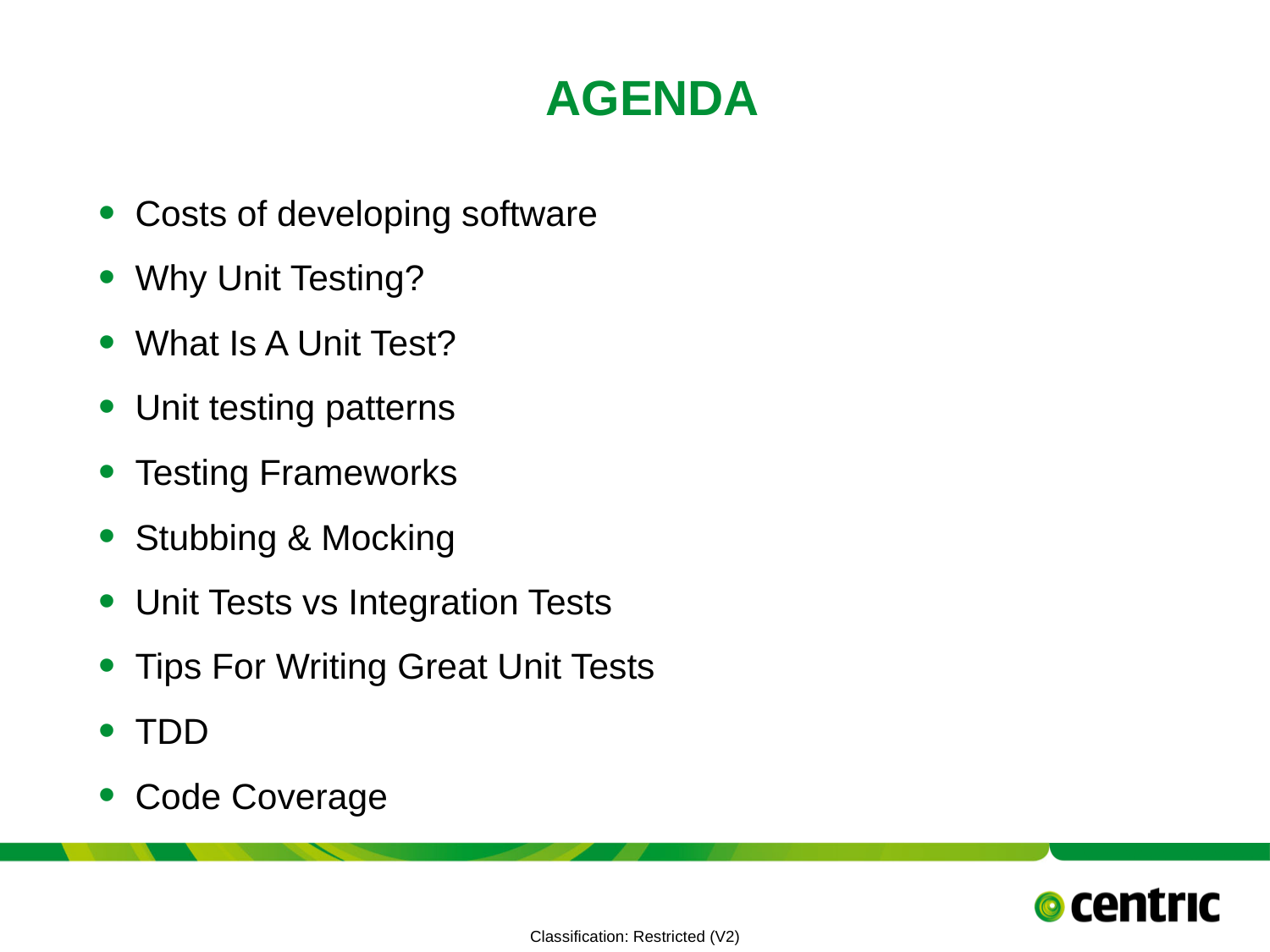

# Agenda
Costs of developing software
Why Unit Testing?
What Is A Unit Test?
Unit testing patterns
Testing Frameworks
Stubbing & Mocking
Unit Tests vs Integration Tests
Tips For Writing Great Unit Tests
TDD
Code Coverage

TITLE PRESENTATION
July 10, 2021